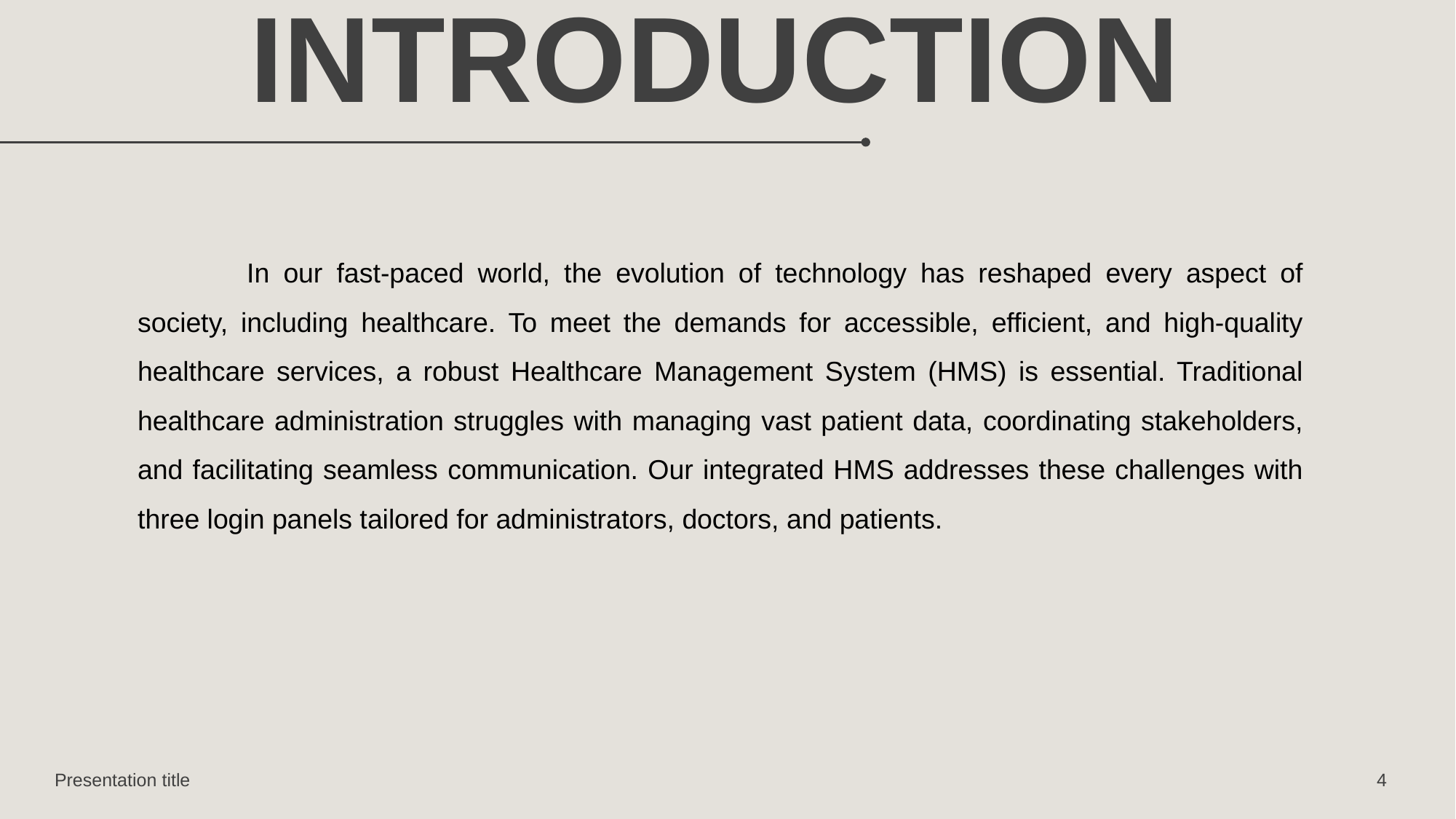

# INTRODUCTION
	In our fast-paced world, the evolution of technology has reshaped every aspect of society, including healthcare. To meet the demands for accessible, efficient, and high-quality healthcare services, a robust Healthcare Management System (HMS) is essential. Traditional healthcare administration struggles with managing vast patient data, coordinating stakeholders, and facilitating seamless communication. Our integrated HMS addresses these challenges with three login panels tailored for administrators, doctors, and patients.
Presentation title
4